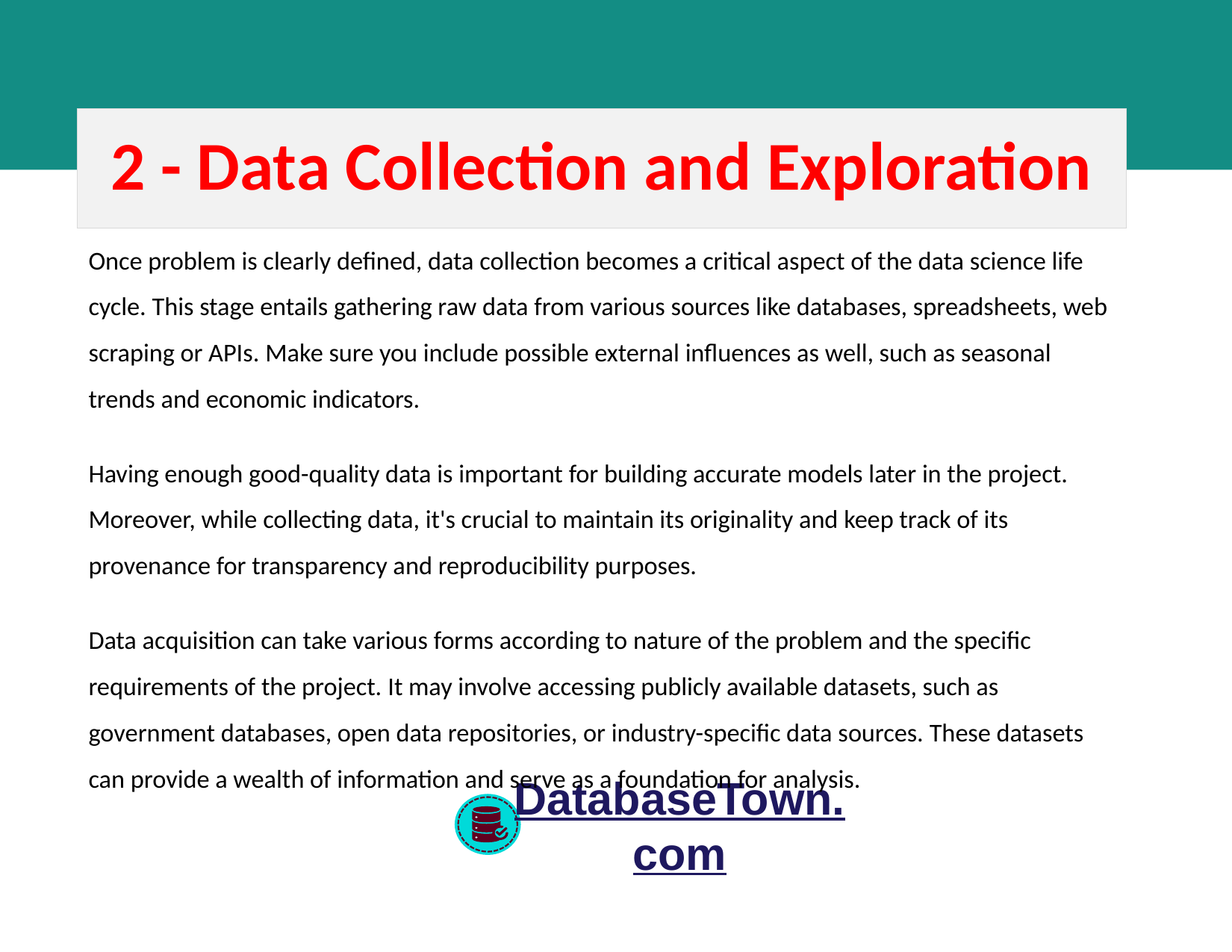

2 - Data Collection and Exploration
Once problem is clearly defined, data collection becomes a critical aspect of the data science life cycle. This stage entails gathering raw data from various sources like databases, spreadsheets, web scraping or APIs. Make sure you include possible external influences as well, such as seasonal trends and economic indicators.

Having enough good-quality data is important for building accurate models later in the project. Moreover, while collecting data, it's crucial to maintain its originality and keep track of its provenance for transparency and reproducibility purposes.

Data acquisition can take various forms according to nature of the problem and the specific requirements of the project. It may involve accessing publicly available datasets, such as government databases, open data repositories, or industry-specific data sources. These datasets can provide a wealth of information and serve as a foundation for analysis.
DatabaseTown.com